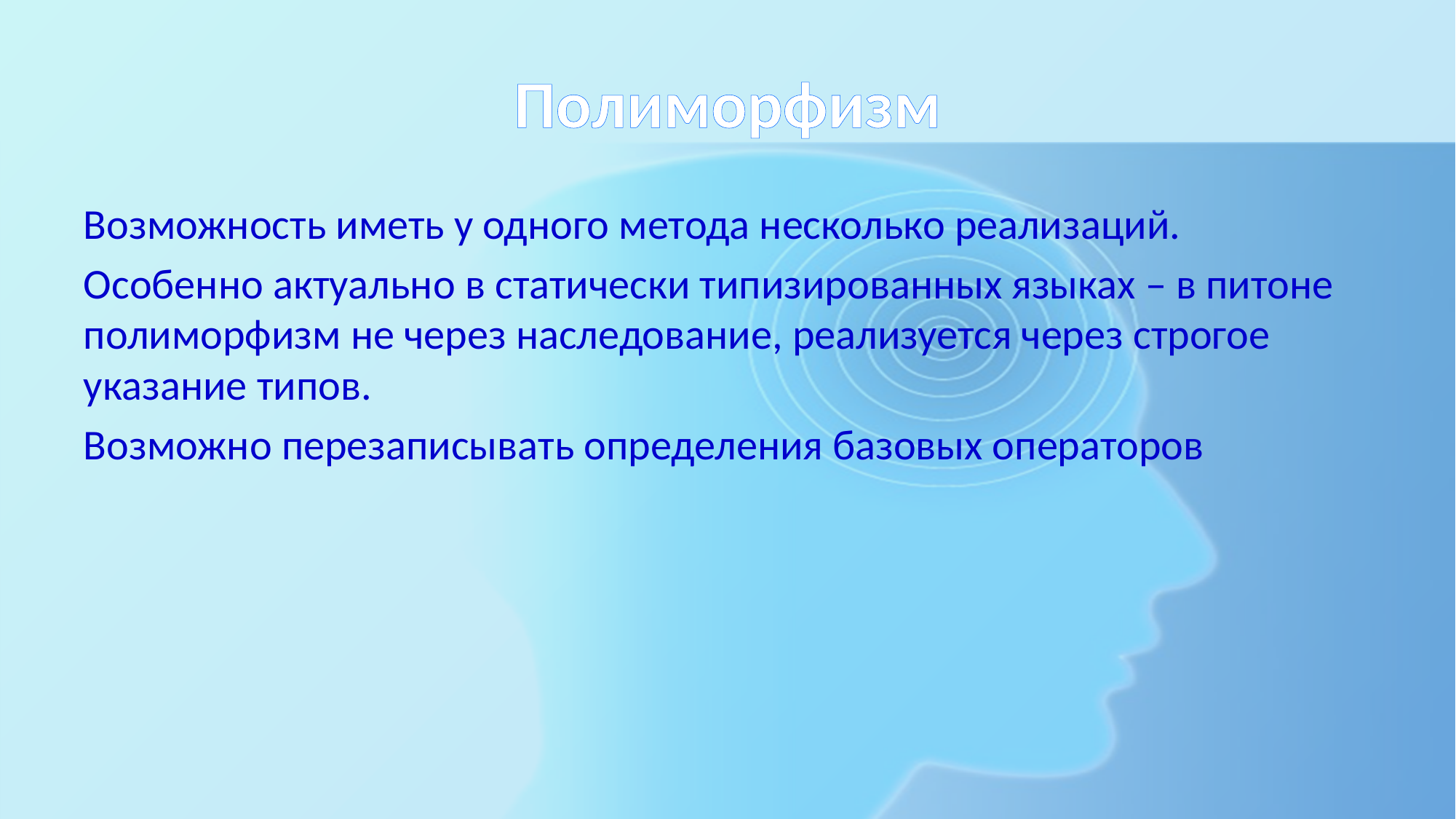

# Полиморфизм
Возможность иметь у одного метода несколько реализаций.
Особенно актуально в статически типизированных языках – в питоне полиморфизм не через наследование, реализуется через строгое указание типов.
Возможно перезаписывать определения базовых операторов